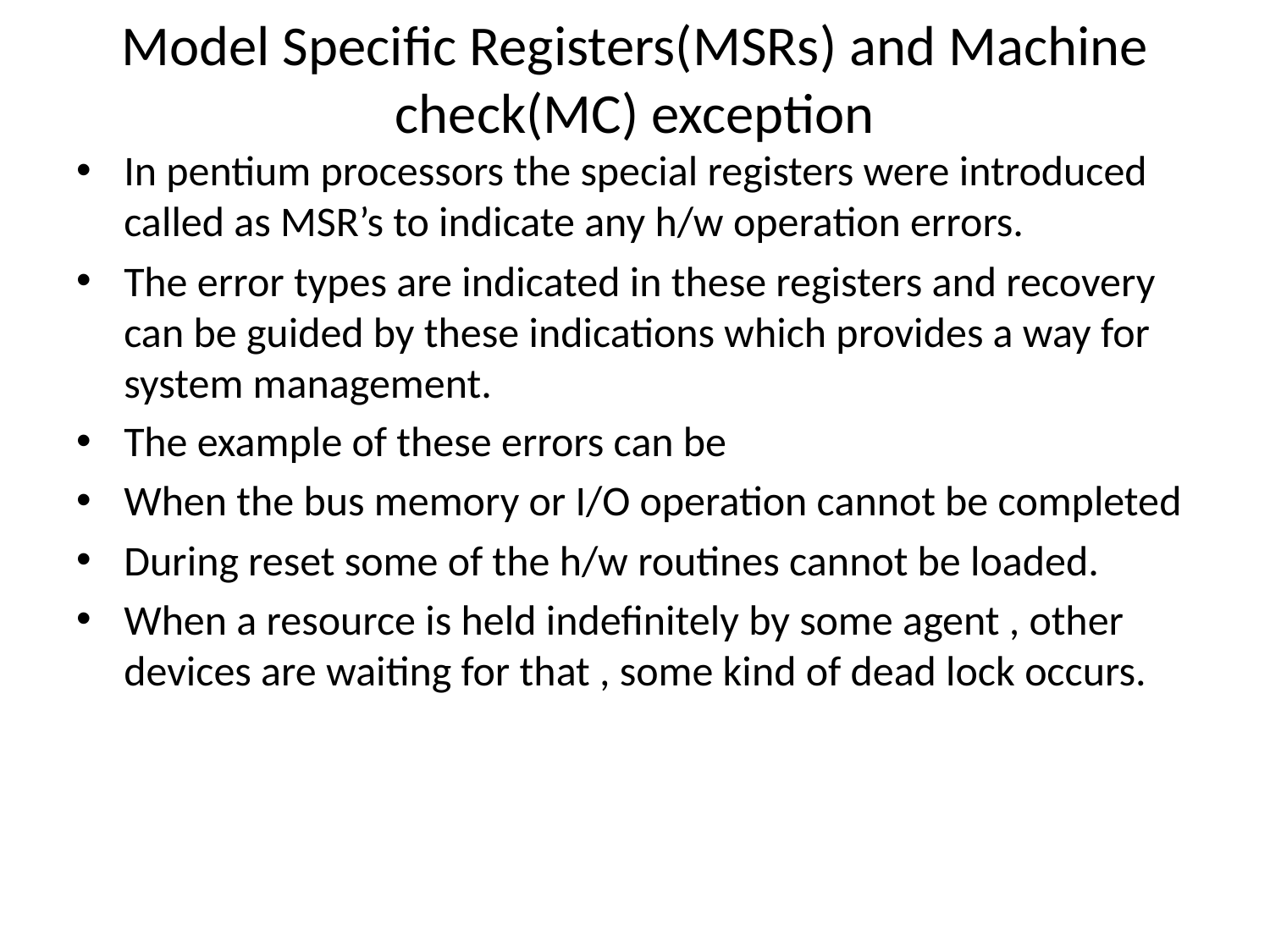

# Model Specific Registers(MSRs) and Machine check(MC) exception
In pentium processors the special registers were introduced called as MSR’s to indicate any h/w operation errors.
The error types are indicated in these registers and recovery can be guided by these indications which provides a way for system management.
The example of these errors can be
When the bus memory or I/O operation cannot be completed
During reset some of the h/w routines cannot be loaded.
When a resource is held indefinitely by some agent , other devices are waiting for that , some kind of dead lock occurs.